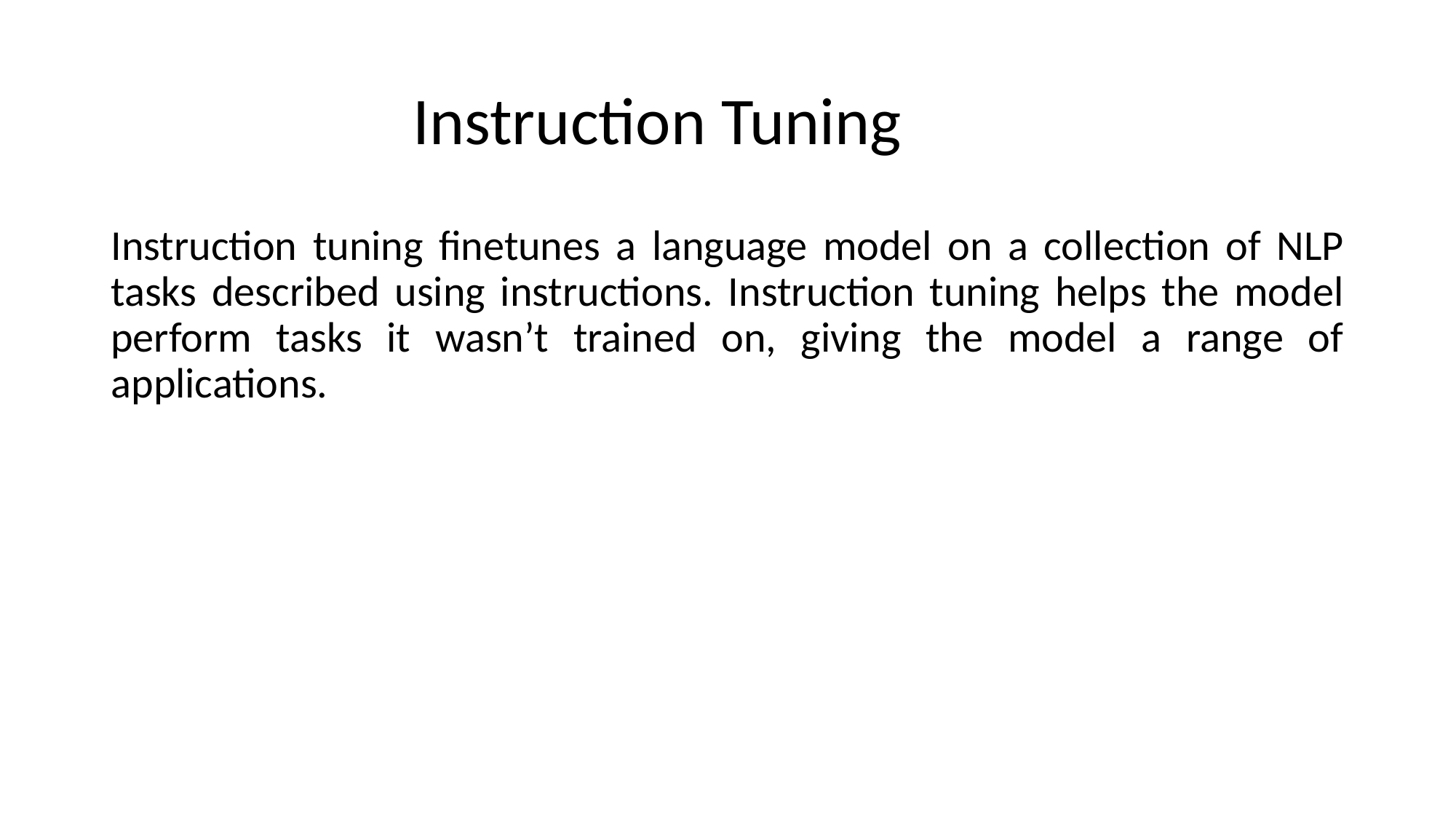

# Instruction Tuning
Instruction tuning finetunes a language model on a collection of NLP tasks described using instructions. Instruction tuning helps the model perform tasks it wasn’t trained on, giving the model a range of applications.